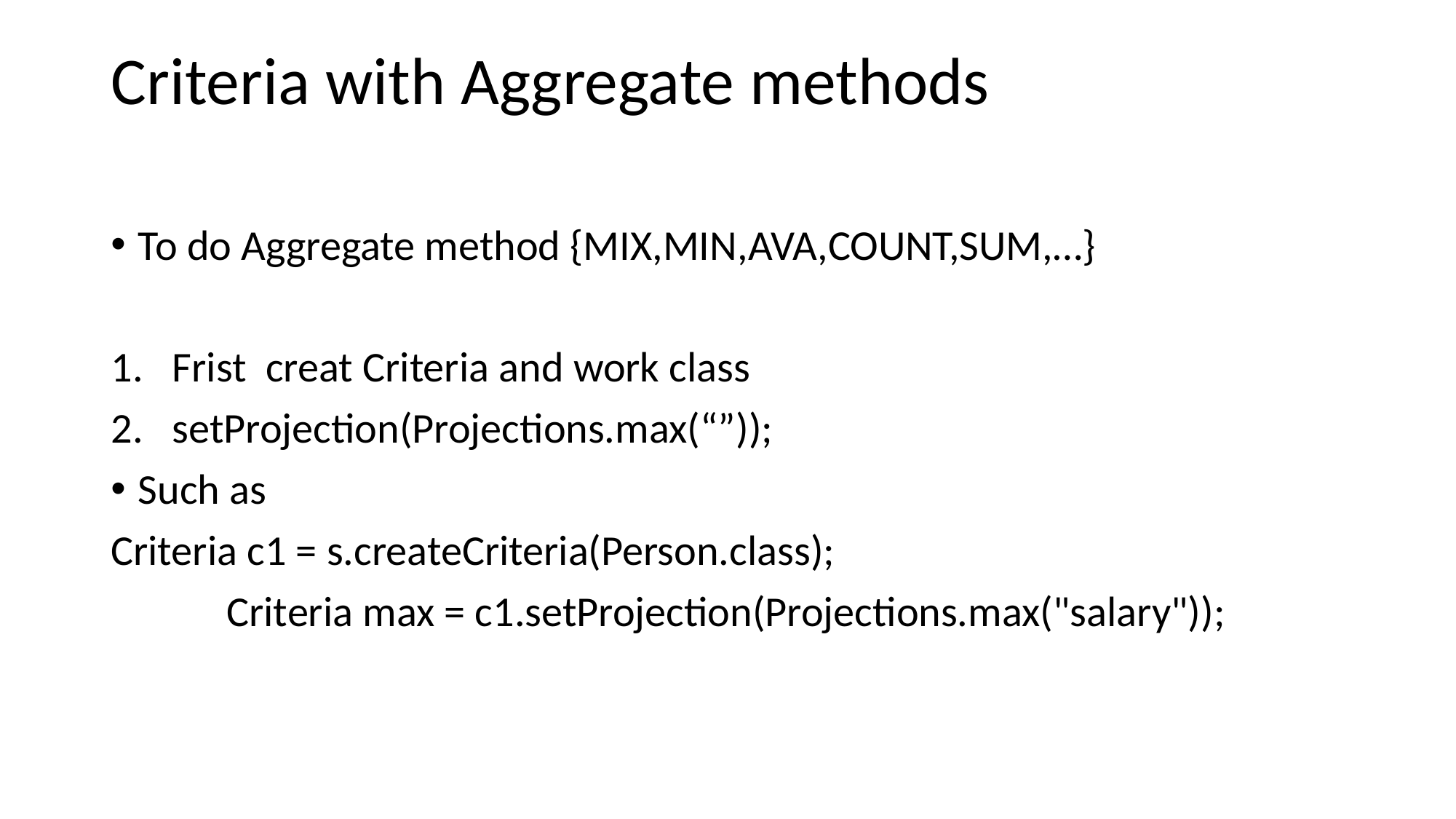

# Criteria with Aggregate methods
To do Aggregate method {MIX,MIN,AVA,COUNT,SUM,…}

Frist  creat Criteria and work class
setProjection(Projections.max(“”));
Such as
Criteria c1 = s.createCriteria(Person.class);
            Criteria max = c1.setProjection(Projections.max("salary"));